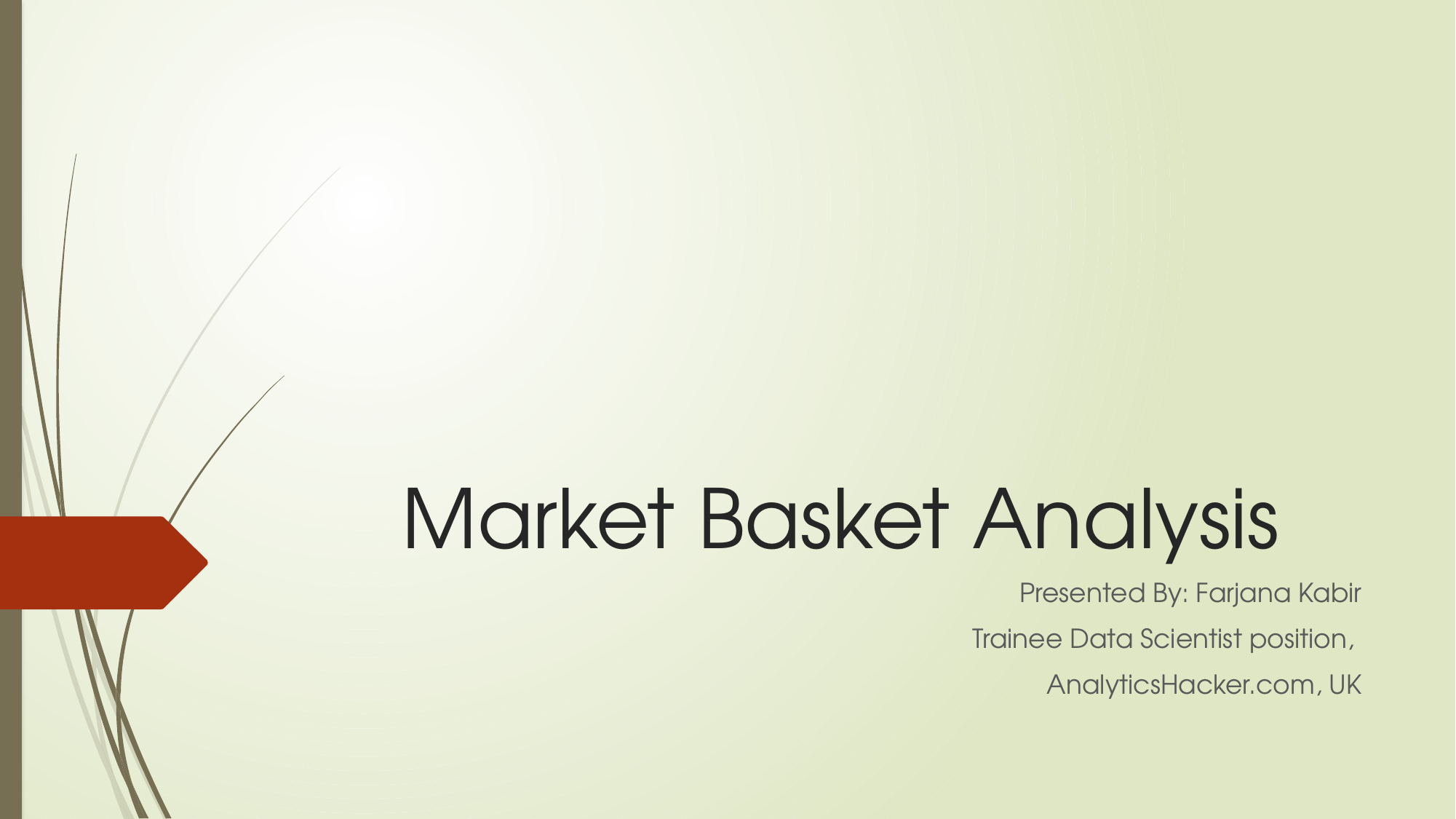

# Market Basket Analysis
Presented By: Farjana Kabir
Trainee Data Scientist position,
 AnalyticsHacker.com, UK